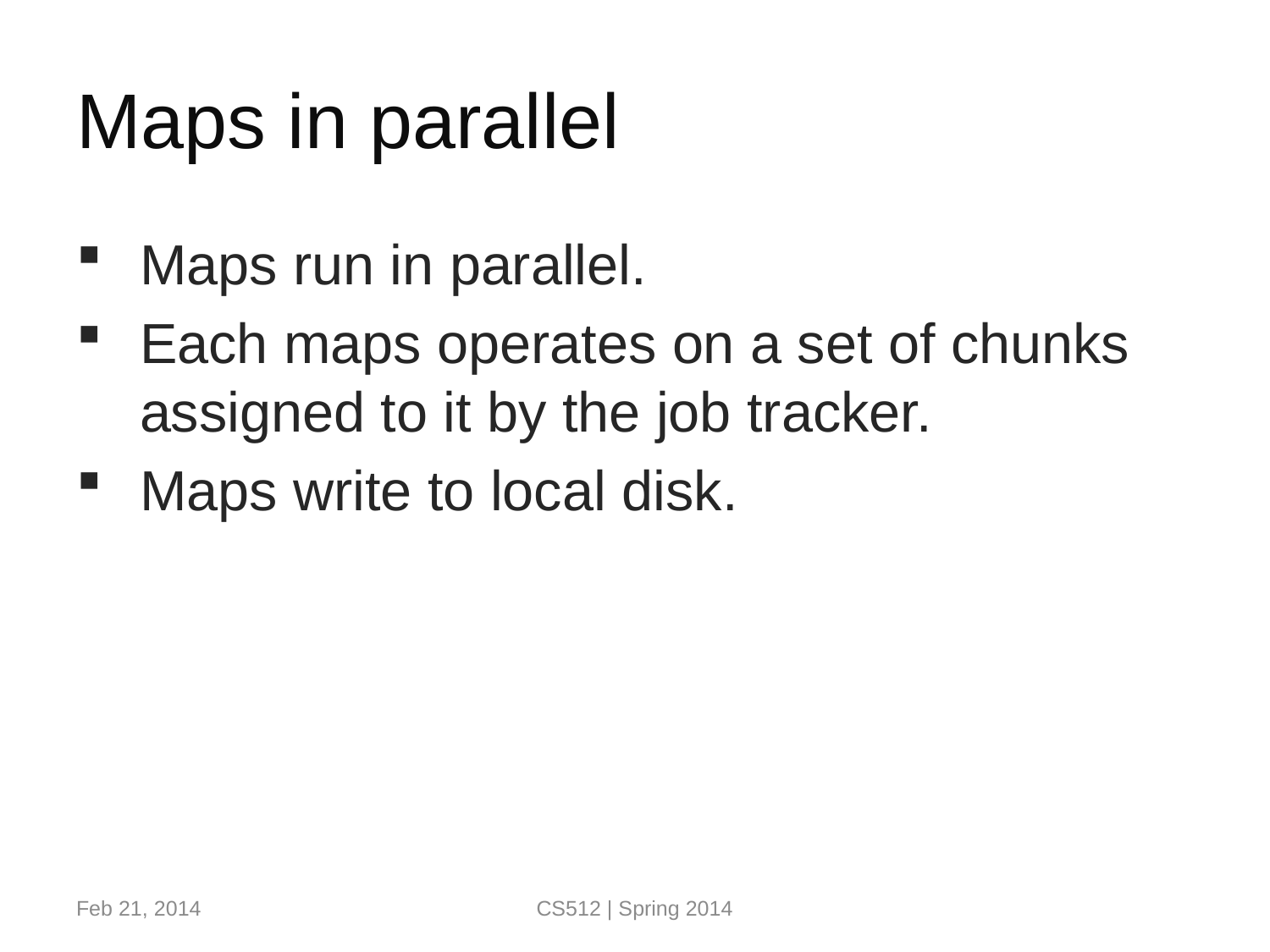

# Maps in parallel
Maps run in parallel.
Each maps operates on a set of chunks assigned to it by the job tracker.
Maps write to local disk.

Feb 21, 2014
CS512 | Spring 2014